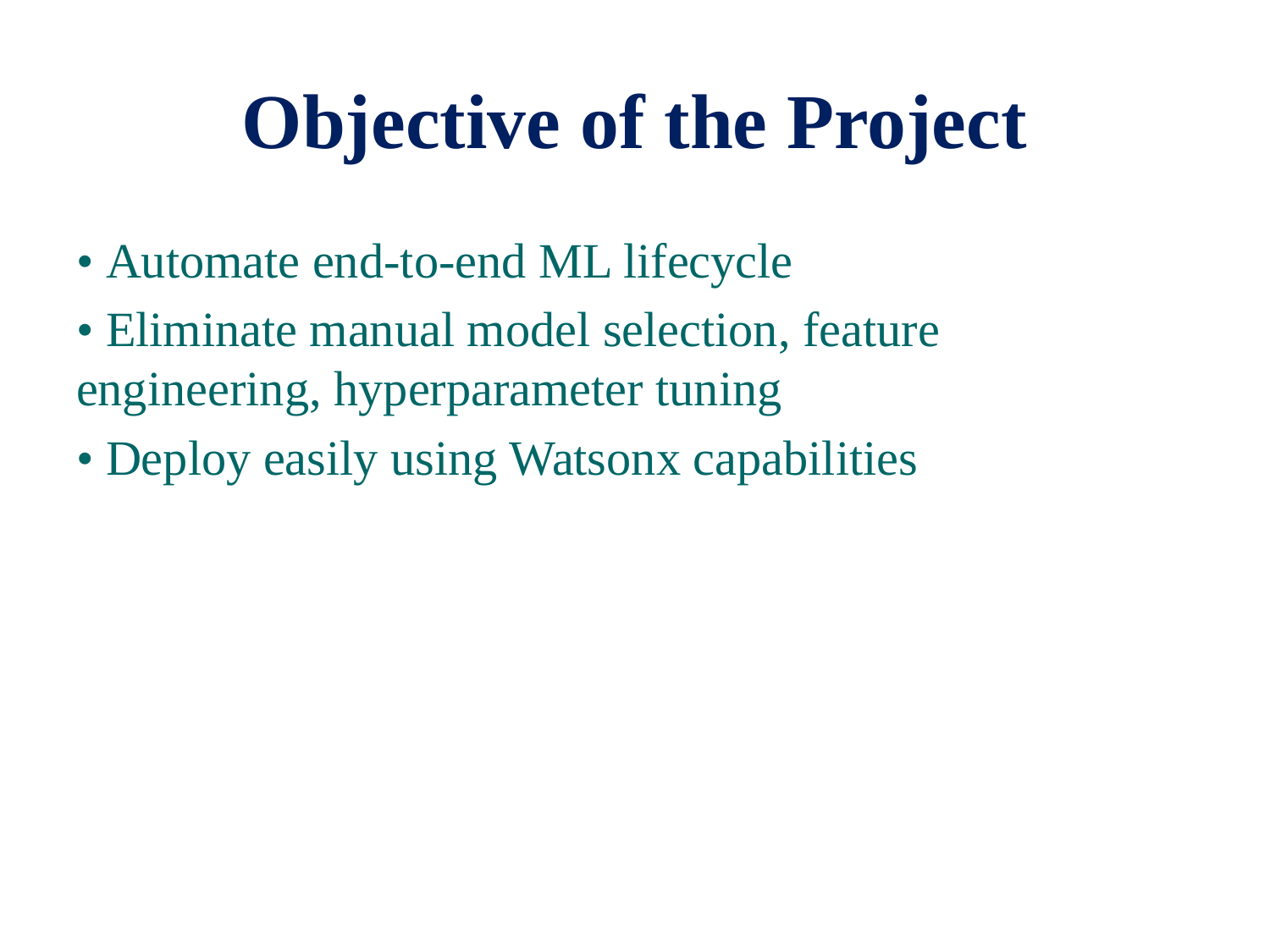

# Objective of the Project
• Automate end-to-end ML lifecycle
• Eliminate manual model selection, feature engineering, hyperparameter tuning
• Deploy easily using Watsonx capabilities